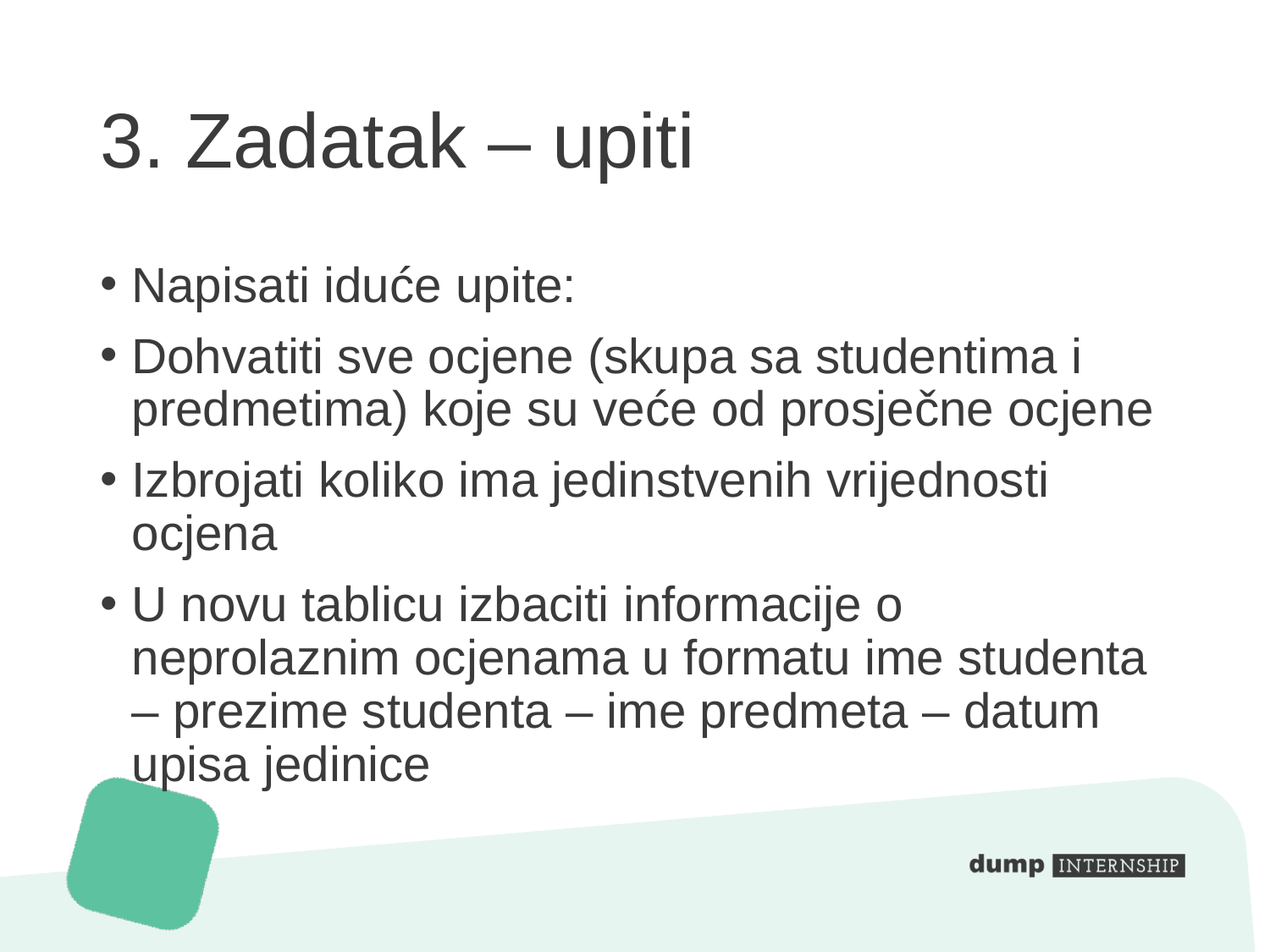

# 3. Zadatak – upiti
Napisati iduće upite:
Dohvatiti sve ocjene (skupa sa studentima i predmetima) koje su veće od prosječne ocjene
Izbrojati koliko ima jedinstvenih vrijednosti ocjena
U novu tablicu izbaciti informacije o neprolaznim ocjenama u formatu ime studenta – prezime studenta – ime predmeta – datum upisa jedinice